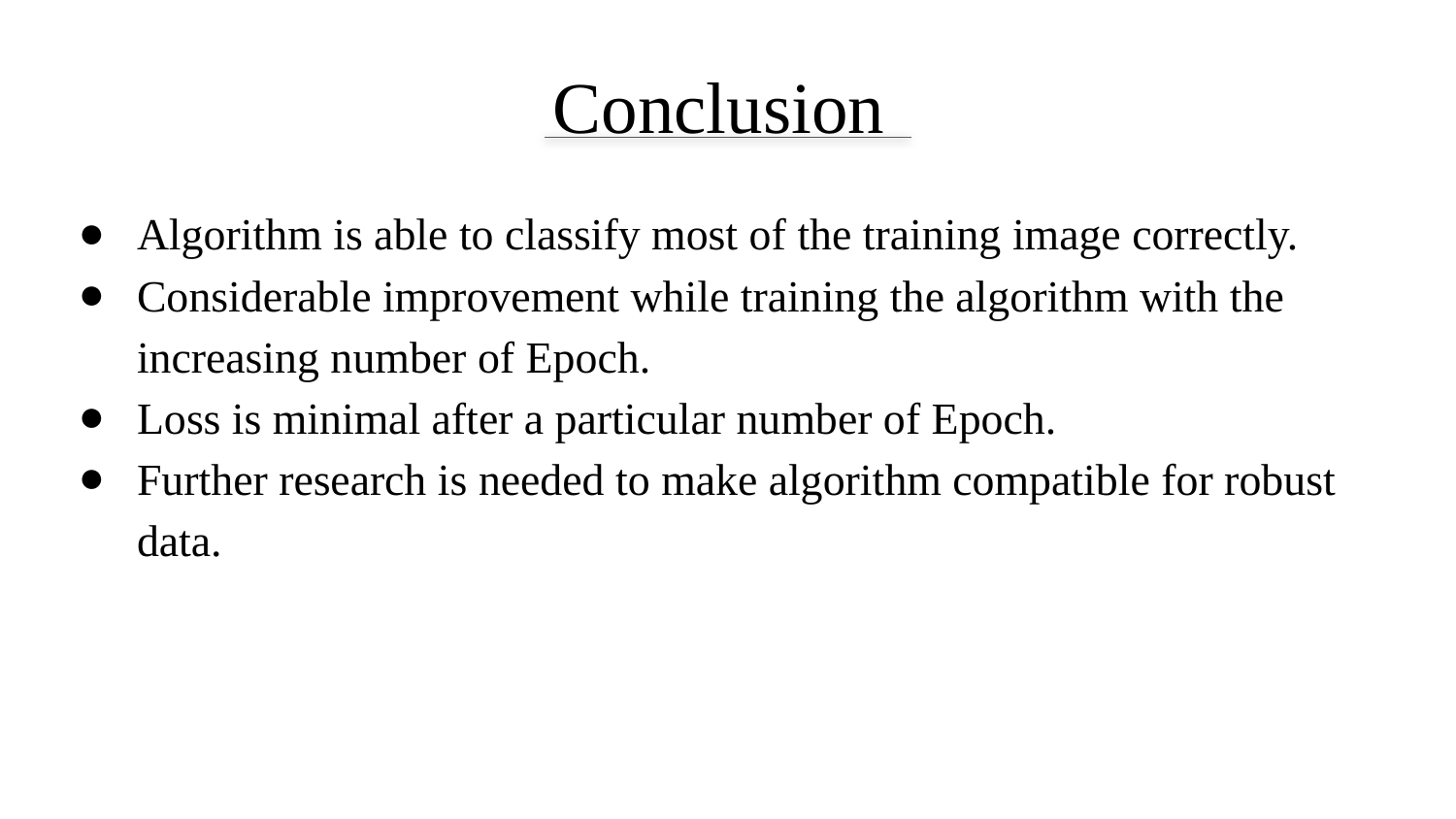

# Conclusion
Algorithm is able to classify most of the training image correctly.
Considerable improvement while training the algorithm with the increasing number of Epoch.
Loss is minimal after a particular number of Epoch.
Further research is needed to make algorithm compatible for robust data.